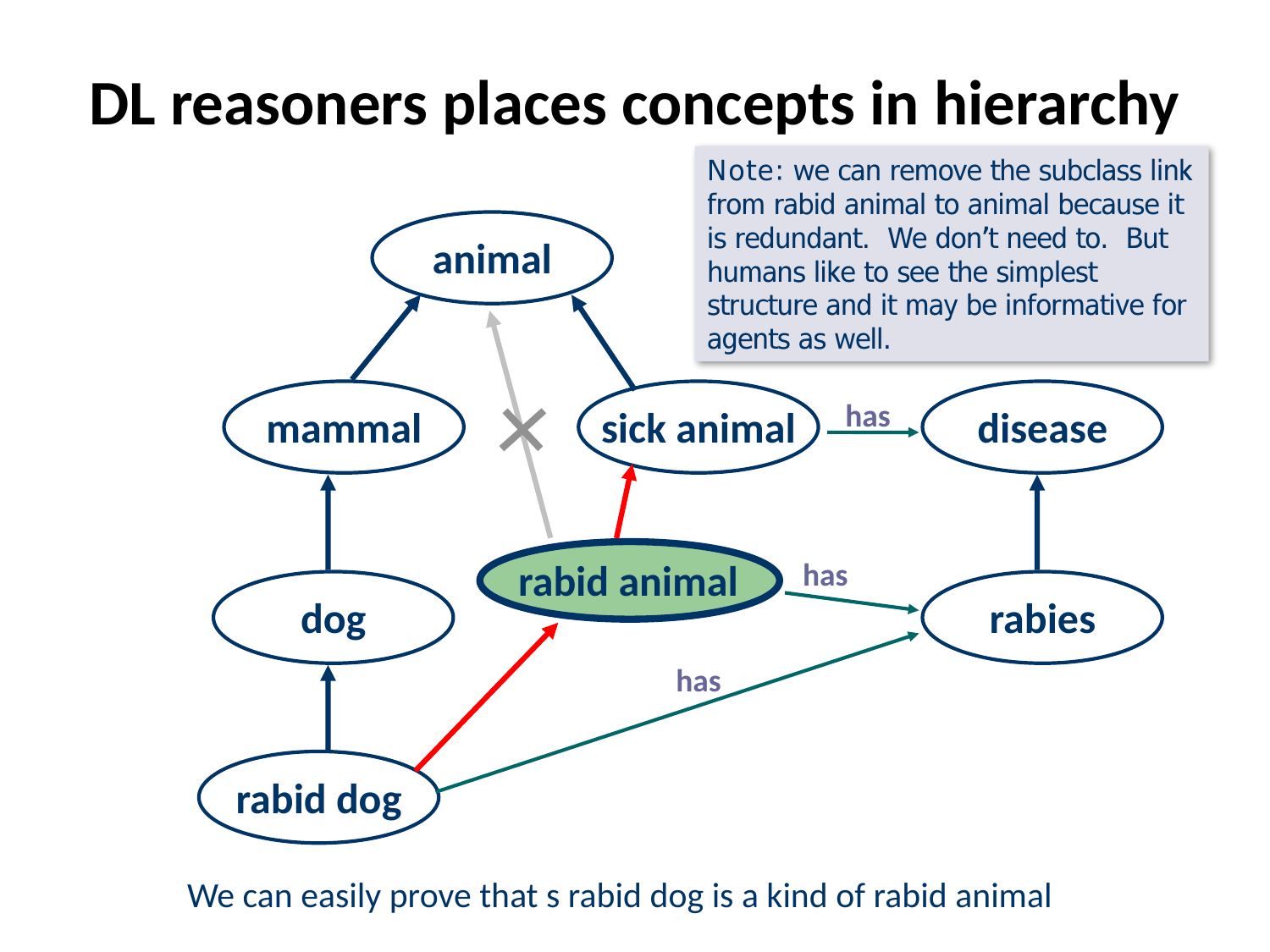

# DL reasoners places concepts in hierarchy
Note: we can remove the subclass link from rabid animal to animal because it is redundant.  We don’t need to.  But humans like to see the simplest structure and it may be informative for agents as well.

animal

mammal

sick animal

disease
has

rabid animal
has

dog

rabies

has

rabid dog
We can easily prove that s rabid dog is a kind of rabid animal